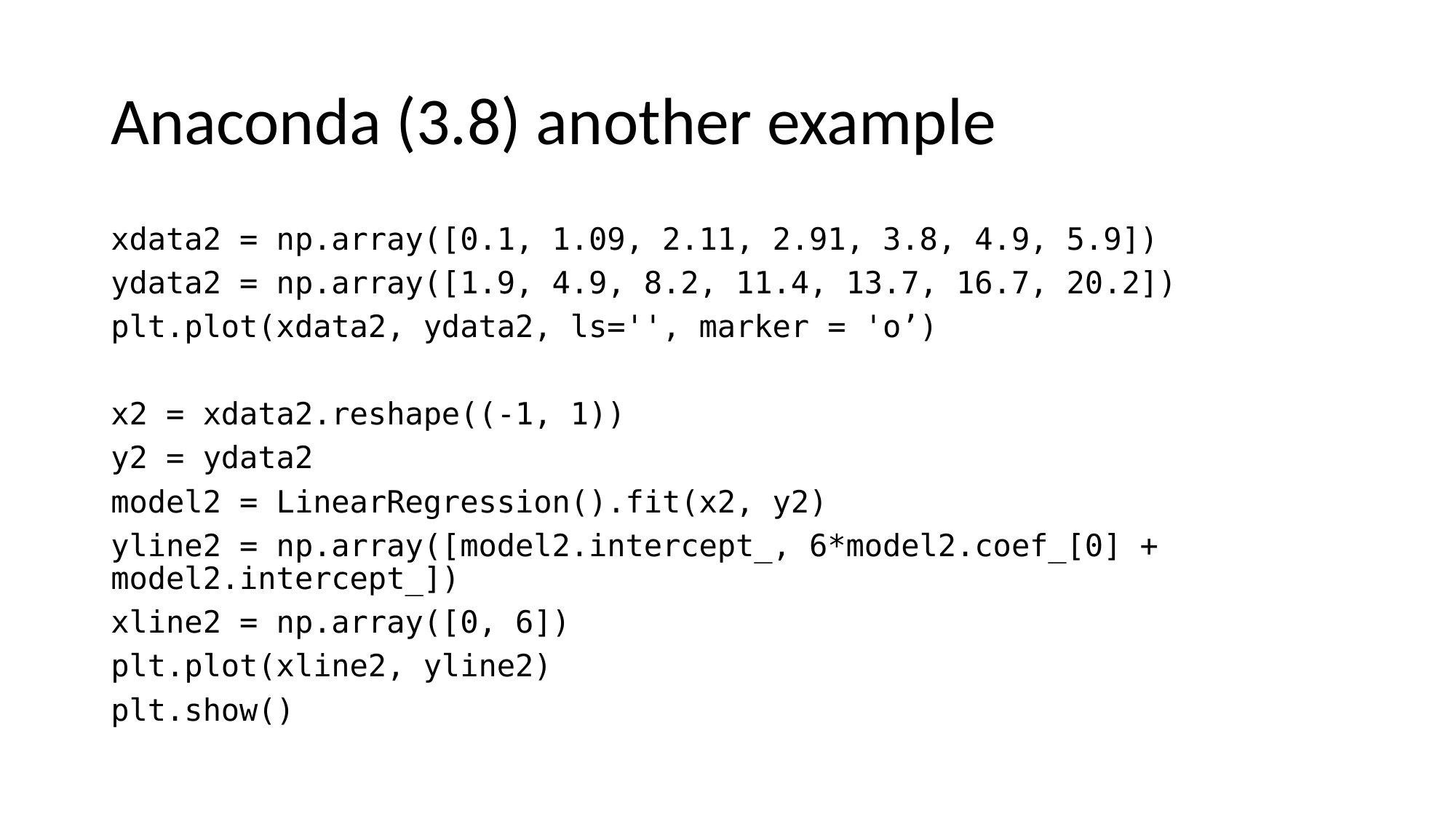

# Anaconda (3.8) another example
xdata2 = np.array([0.1, 1.09, 2.11, 2.91, 3.8, 4.9, 5.9])
ydata2 = np.array([1.9, 4.9, 8.2, 11.4, 13.7, 16.7, 20.2])
plt.plot(xdata2, ydata2, ls='', marker = 'o’)

x2 = xdata2.reshape((-1, 1))
y2 = ydata2
model2 = LinearRegression().fit(x2, y2)
yline2 = np.array([model2.intercept_, 6*model2.coef_[0] + model2.intercept_])
xline2 = np.array([0, 6])
plt.plot(xline2, yline2)
plt.show()